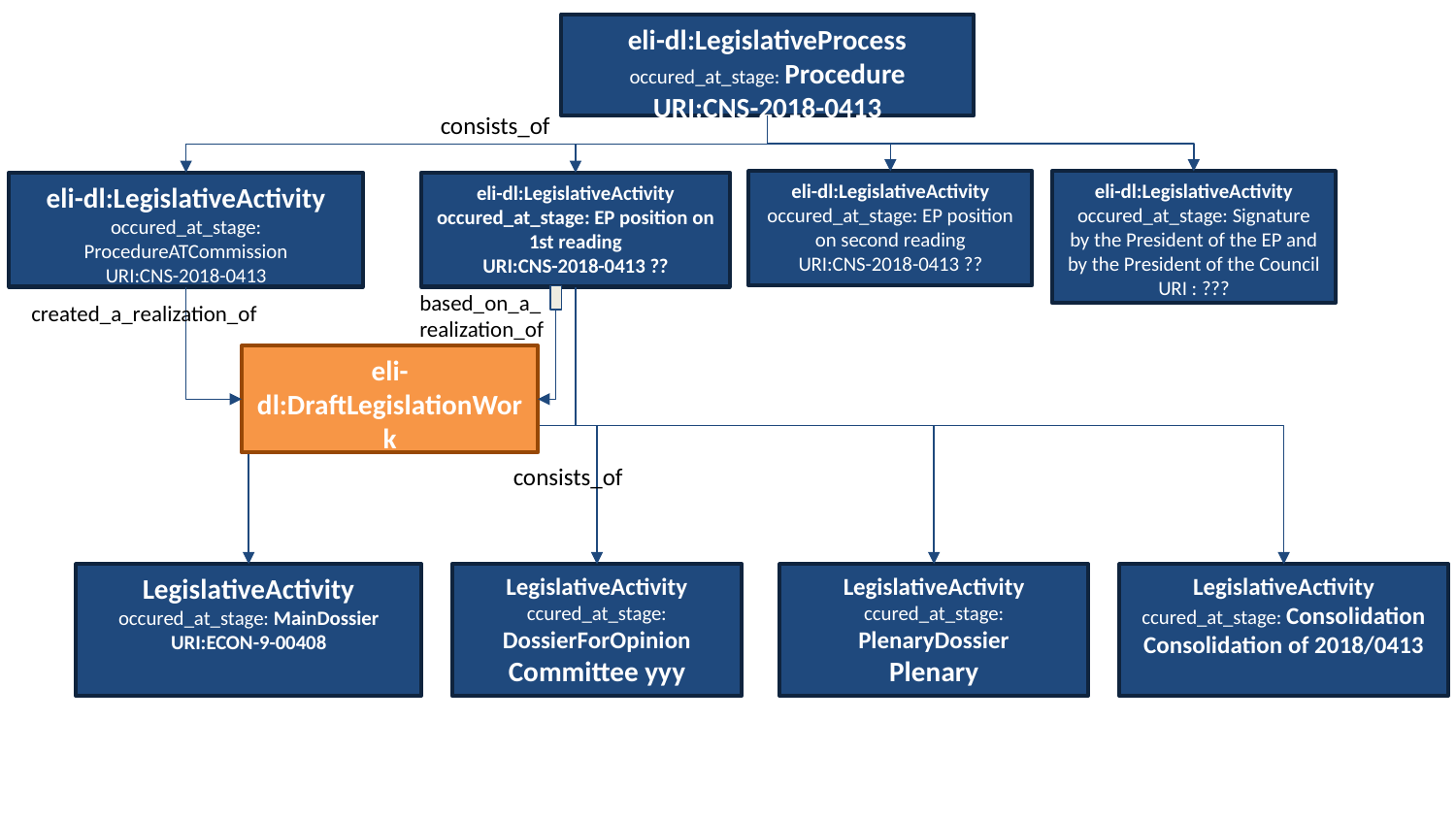

eli-dl:LegislativeProcess
occured_at_stage: Procedure
URI:CNS-2018-0413
consists_of
eli-dl:LegislativeActivity
occured_at_stage: EP position on second reading
URI:CNS-2018-0413 ??
eli-dl:LegislativeActivity
occured_at_stage: Signature by the President of the EP and by the President of the Council
URI : ???

eli-dl:LegislativeActivity
occured_at_stage: ProcedureATCommission
URI:CNS-2018-0413
eli-dl:LegislativeActivity
occured_at_stage: EP position on 1st reading
URI:CNS-2018-0413 ??
based_on_a_
realization_of

created_a_realization_of
eli-dl:DraftLegislationWork
URI:COM-2018-0813
consists_of
LegislativeActivity
occured_at_stage: MainDossier
URI:ECON-9-00408
LegislativeActivity
ccured_at_stage: DossierForOpinion
Committee yyy
LegislativeActivity
ccured_at_stage: PlenaryDossier
Plenary
LegislativeActivity
ccured_at_stage: Consolidation
Consolidation of 2018/0413